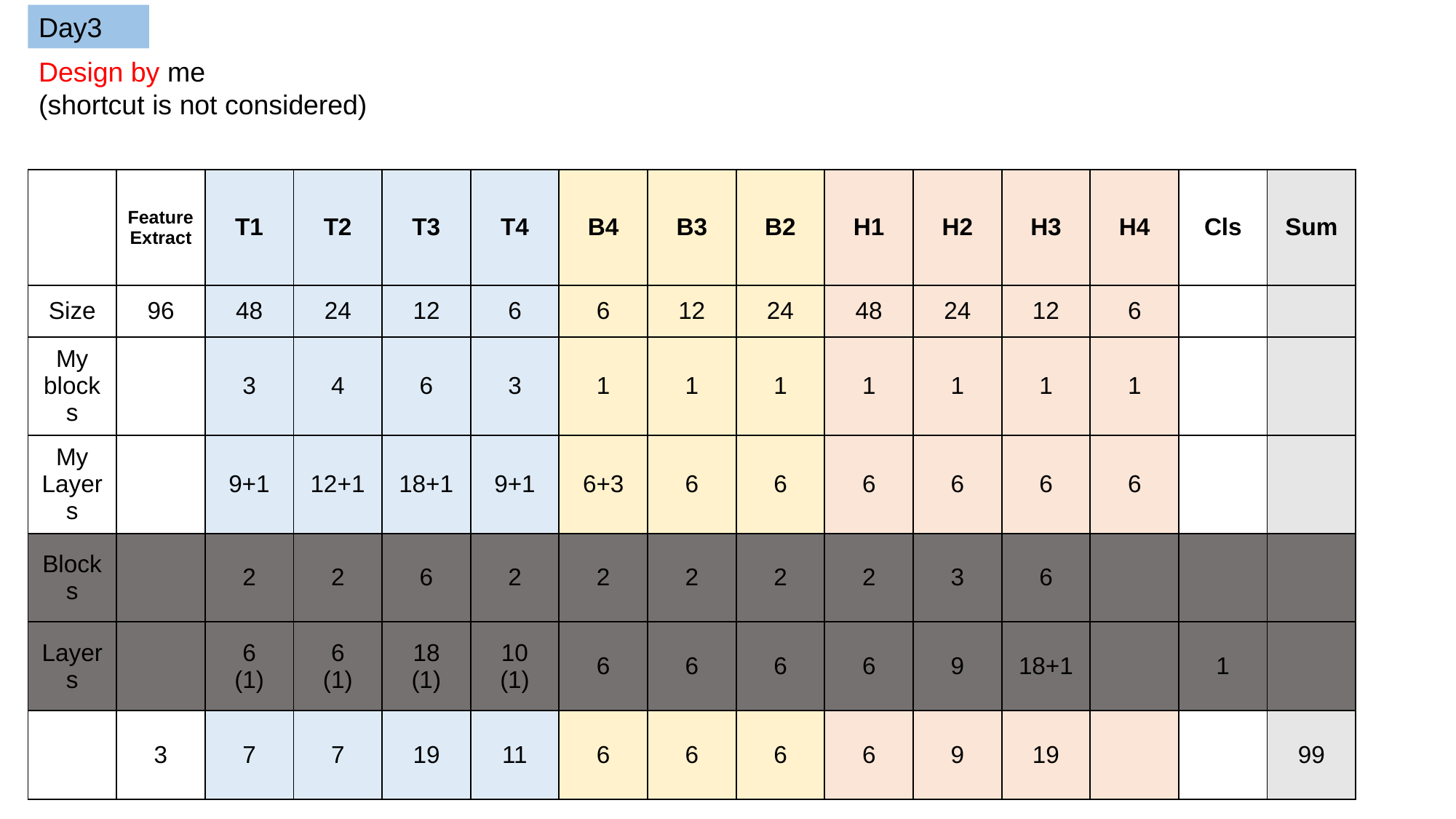

Day3
Design by me
(shortcut is not considered)
|  | Feature Extract | T1 | T2 | T3 | T4 | B4 | B3 | B2 | H1 | H2 | H3 | H4 | Cls | Sum |
| --- | --- | --- | --- | --- | --- | --- | --- | --- | --- | --- | --- | --- | --- | --- |
| Size | 96 | 48 | 24 | 12 | 6 | 6 | 12 | 24 | 48 | 24 | 12 | 6 |  |  |
| My blocks |  | 3 | 4 | 6 | 3 | 1 | 1 | 1 | 1 | 1 | 1 | 1 |  |  |
| My Layers |  | 9+1 | 12+1 | 18+1 | 9+1 | 6+3 | 6 | 6 | 6 | 6 | 6 | 6 |  |  |
| Blocks |  | 2 | 2 | 6 | 2 | 2 | 2 | 2 | 2 | 3 | 6 |  |  |  |
| Layers |  | 6 (1) | 6 (1) | 18 (1) | 10 (1) | 6 | 6 | 6 | 6 | 9 | 18+1 |  | 1 |  |
|  | 3 | 7 | 7 | 19 | 11 | 6 | 6 | 6 | 6 | 9 | 19 |  |  | 99 |